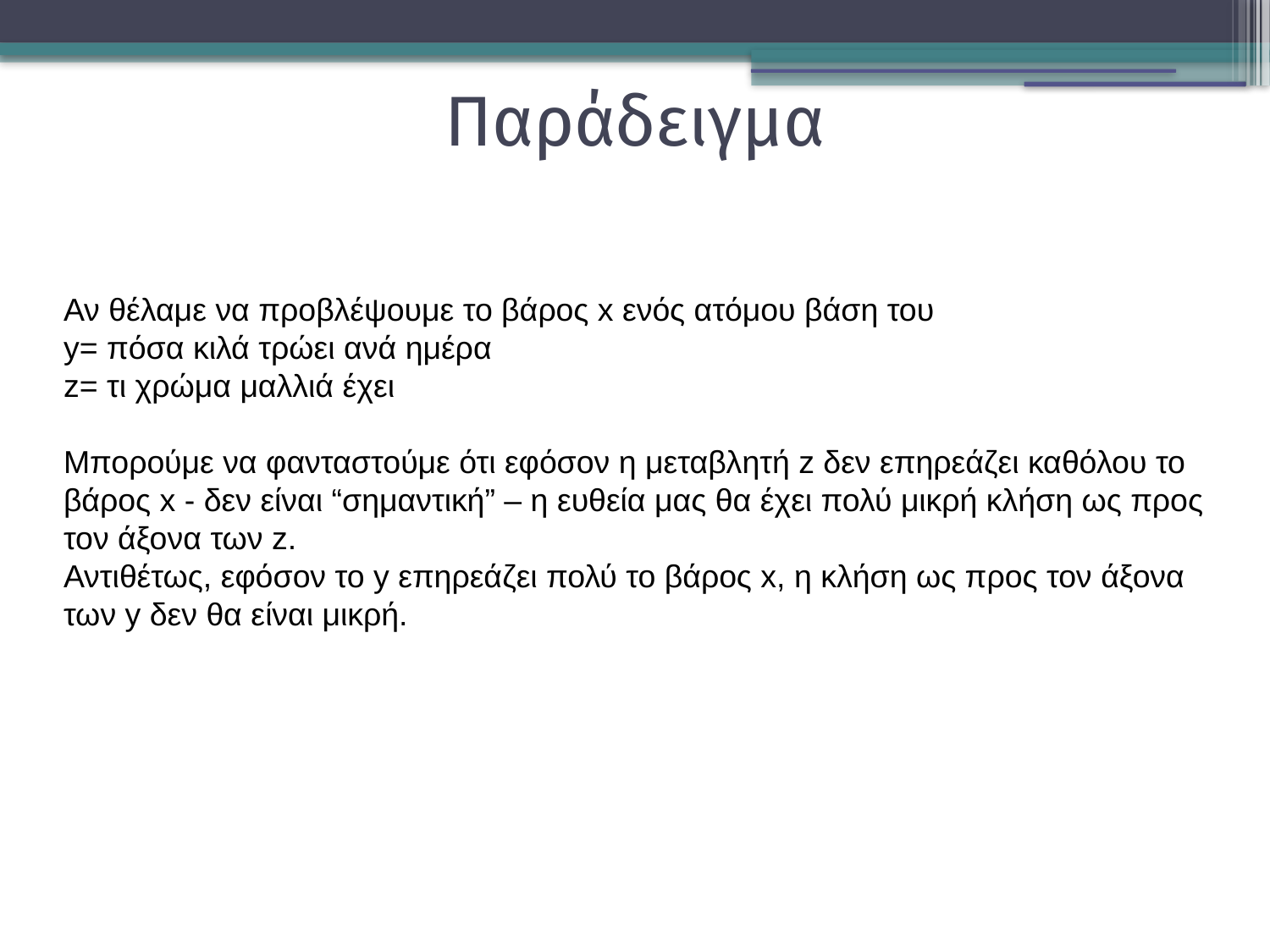

Παράδειγμα
Αν θέλαμε να προβλέψουμε το βάρος x ενός ατόμου βάση του
y= πόσα κιλά τρώει ανά ημέρα
z= τι χρώμα μαλλιά έχει

Μπορούμε να φανταστούμε ότι εφόσον η μεταβλητή z δεν επηρεάζει καθόλου το βάρος x - δεν είναι “σημαντική” – η ευθεία μας θα έχει πολύ μικρή κλήση ως προς τον άξονα των z.
Αντιθέτως, εφόσον το y επηρεάζει πολύ το βάρος x, η κλήση ως προς τον άξονα των y δεν θα είναι μικρή.